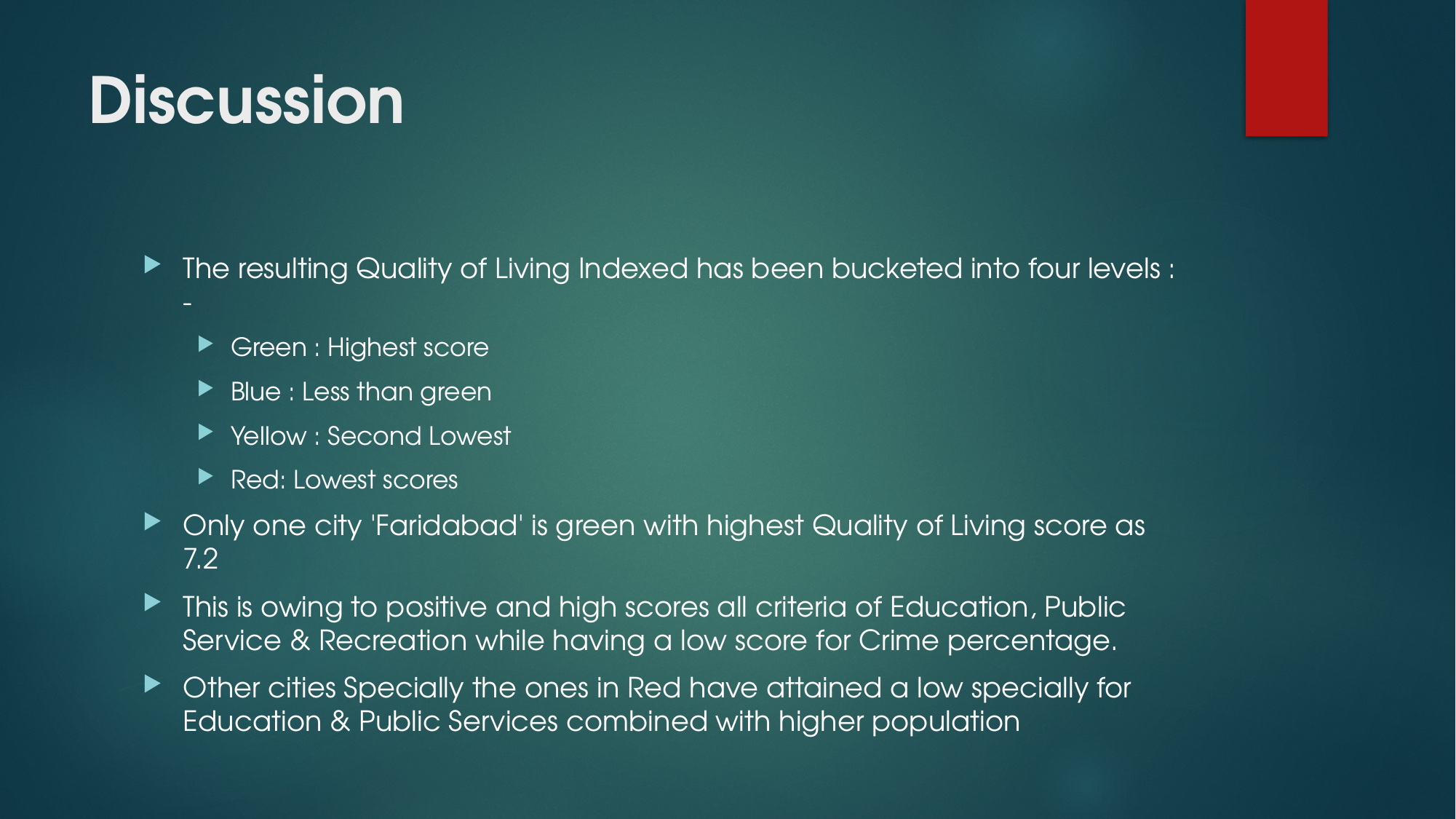

# Discussion
The resulting Quality of Living Indexed has been bucketed into four levels : -
Green : Highest score
Blue : Less than green
Yellow : Second Lowest
Red: Lowest scores
Only one city 'Faridabad' is green with highest Quality of Living score as 7.2
This is owing to positive and high scores all criteria of Education, Public Service & Recreation while having a low score for Crime percentage.
Other cities Specially the ones in Red have attained a low specially for Education & Public Services combined with higher population